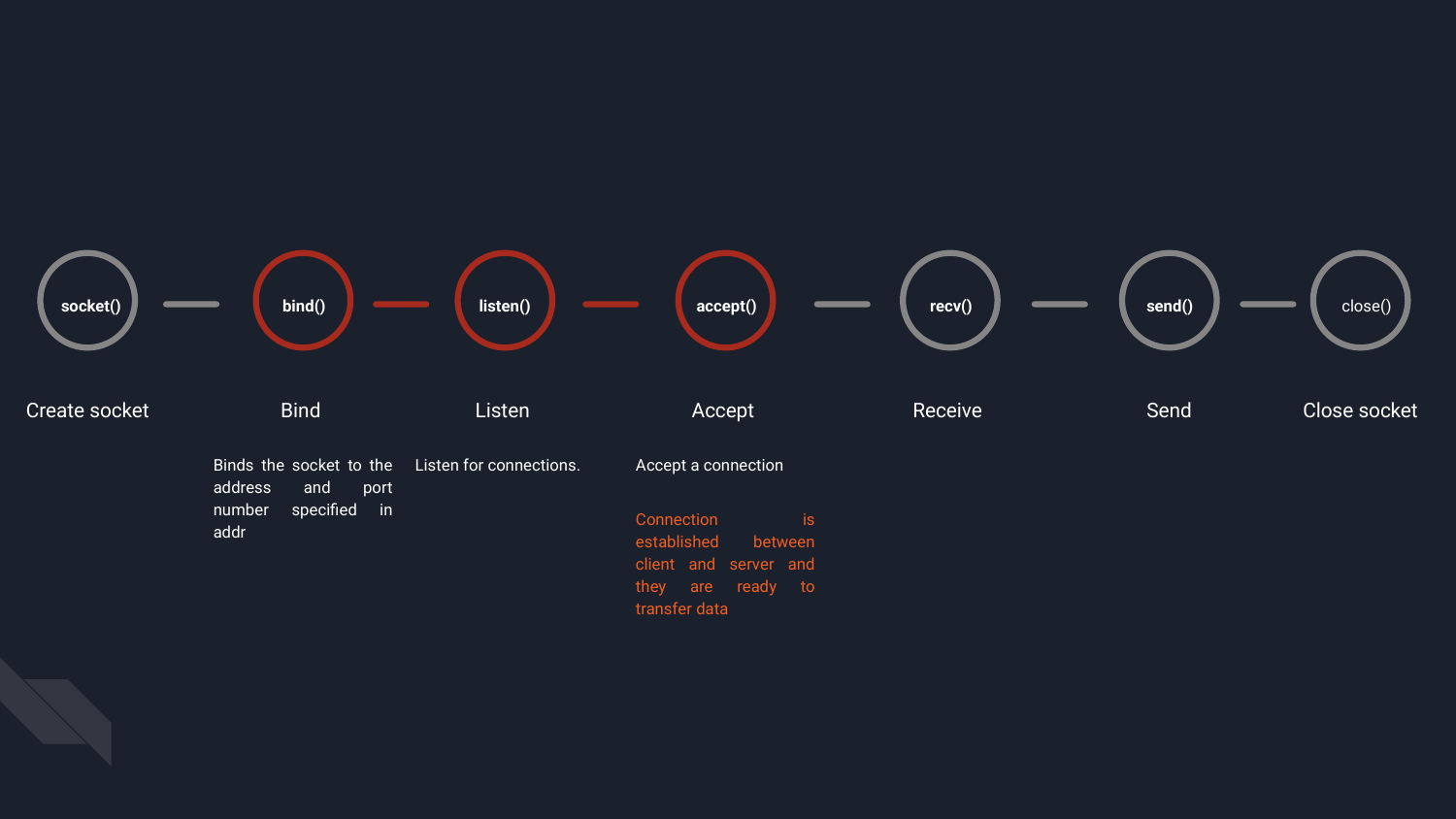

close()
Close socket

socket()
Create socket

bind()
Bind
Binds the socket to the address and port number specified in addr

listen()
Listen
Listen for connections.

accept()
Accept
Accept a connection
Connection is established between client and server and they are ready to transfer data

recv()
Receive

send()
Send